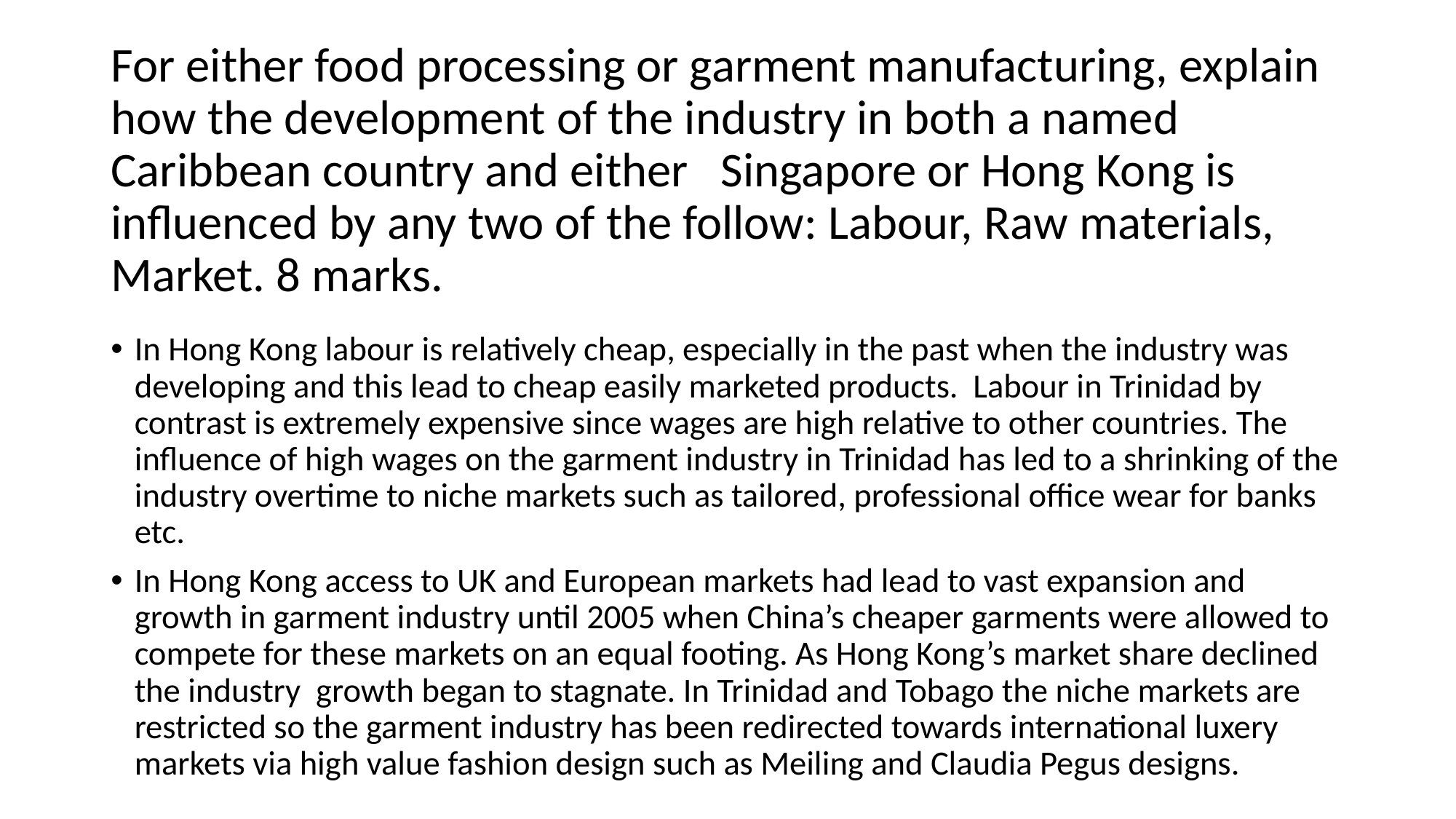

# For either food processing or garment manufacturing, explain how the development of the industry in both a named Caribbean country and either   Singapore or Hong Kong is influenced by any two of the follow: Labour, Raw materials, Market. 8 marks.
In Hong Kong labour is relatively cheap, especially in the past when the industry was developing and this lead to cheap easily marketed products.  Labour in Trinidad by contrast is extremely expensive since wages are high relative to other countries. The influence of high wages on the garment industry in Trinidad has led to a shrinking of the industry overtime to niche markets such as tailored, professional office wear for banks etc.
In Hong Kong access to UK and European markets had lead to vast expansion and growth in garment industry until 2005 when China’s cheaper garments were allowed to compete for these markets on an equal footing. As Hong Kong’s market share declined the industry  growth began to stagnate. In Trinidad and Tobago the niche markets are restricted so the garment industry has been redirected towards international luxery markets via high value fashion design such as Meiling and Claudia Pegus designs.